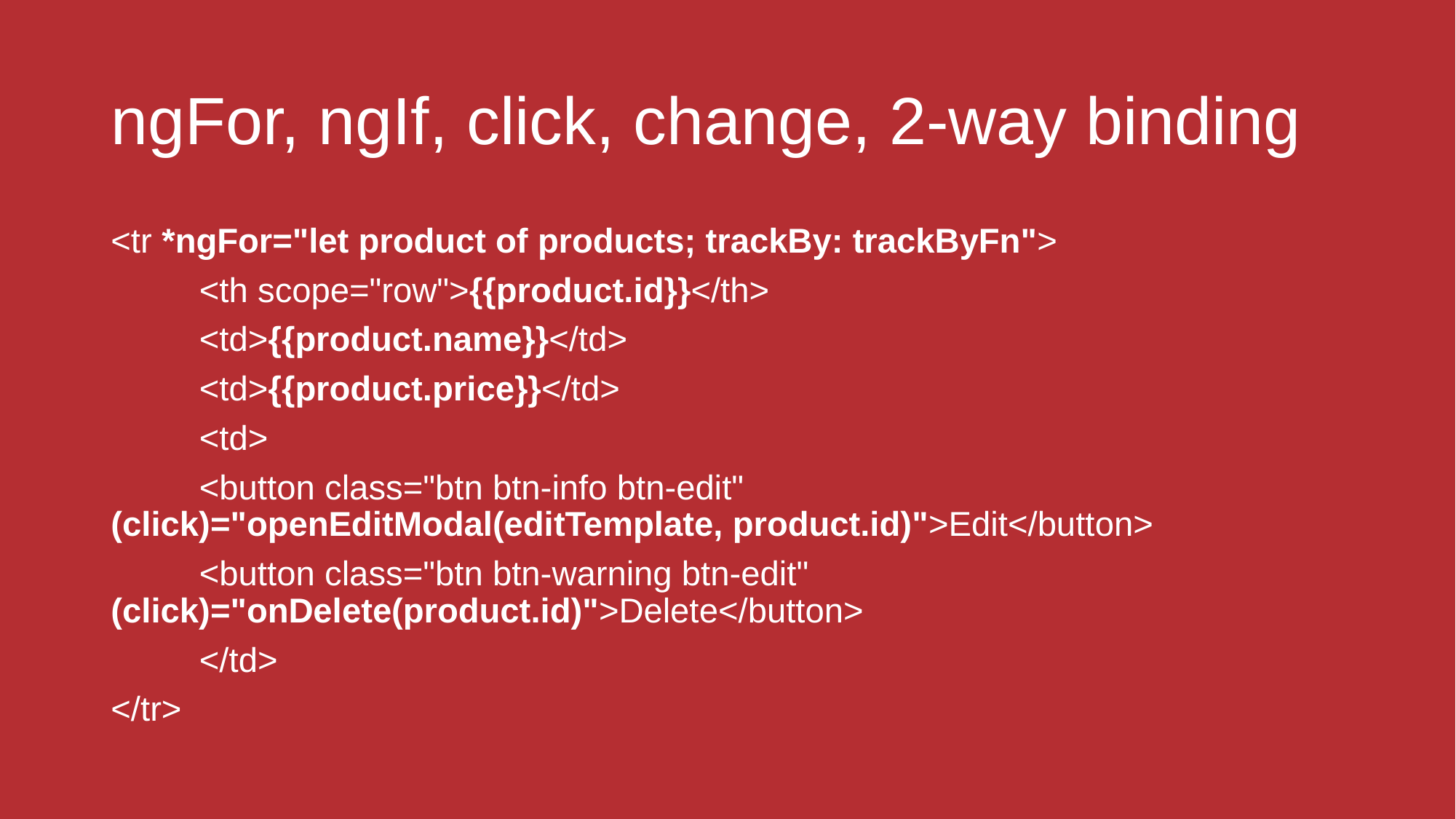

# ngFor, ngIf, click, change, 2-way binding
<tr *ngFor="let product of products; trackBy: trackByFn">
	<th scope="row">{{product.id}}</th>
	<td>{{product.name}}</td>
	<td>{{product.price}}</td>
	<td>
		<button class="btn btn-info btn-edit" (click)="openEditModal(editTemplate, product.id)">Edit</button>
		<button class="btn btn-warning btn-edit" (click)="onDelete(product.id)">Delete</button>
	</td>
</tr>